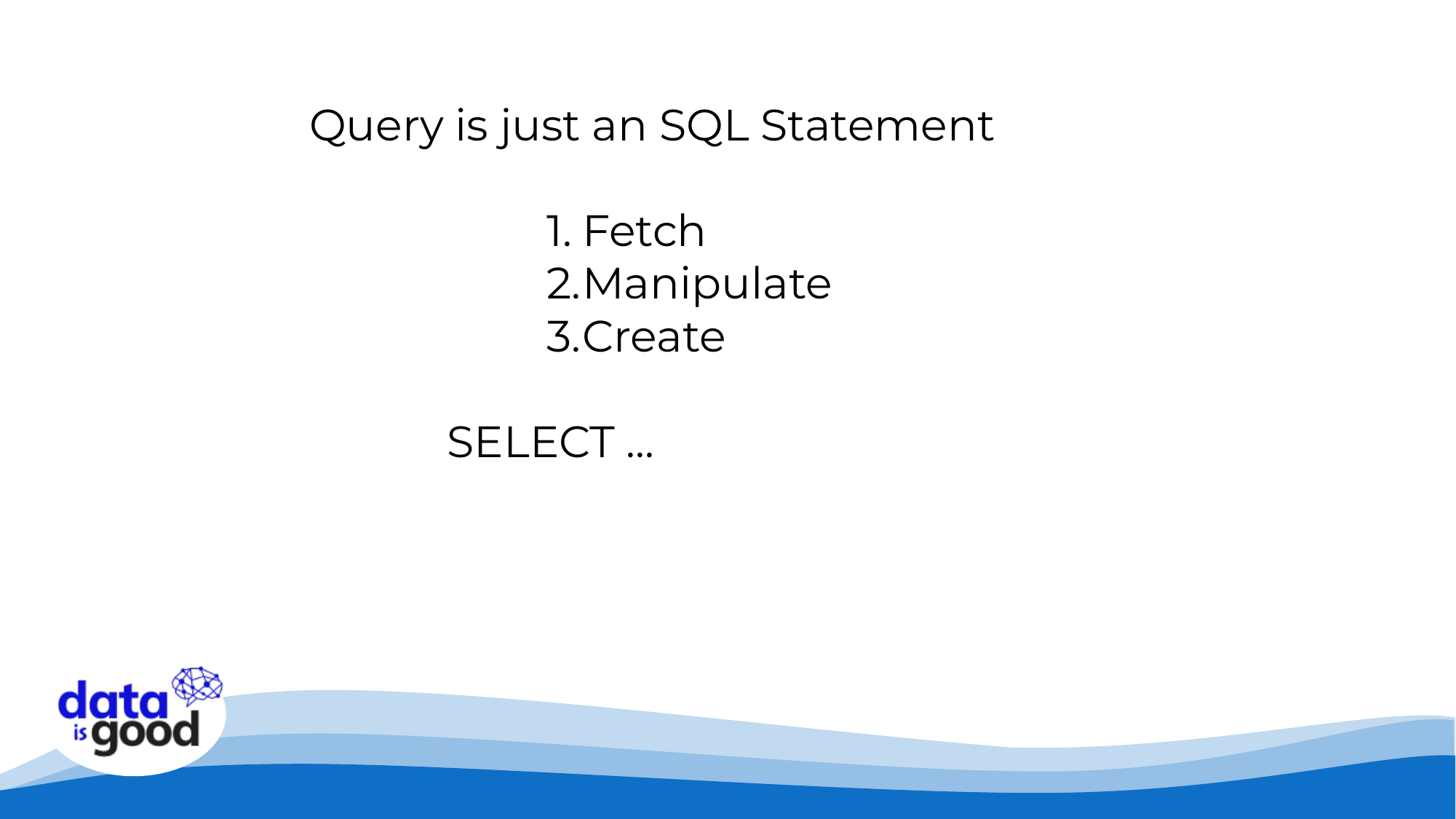

Query is just an SQL Statement

Fetch
Manipulate
Create

SELECT ...